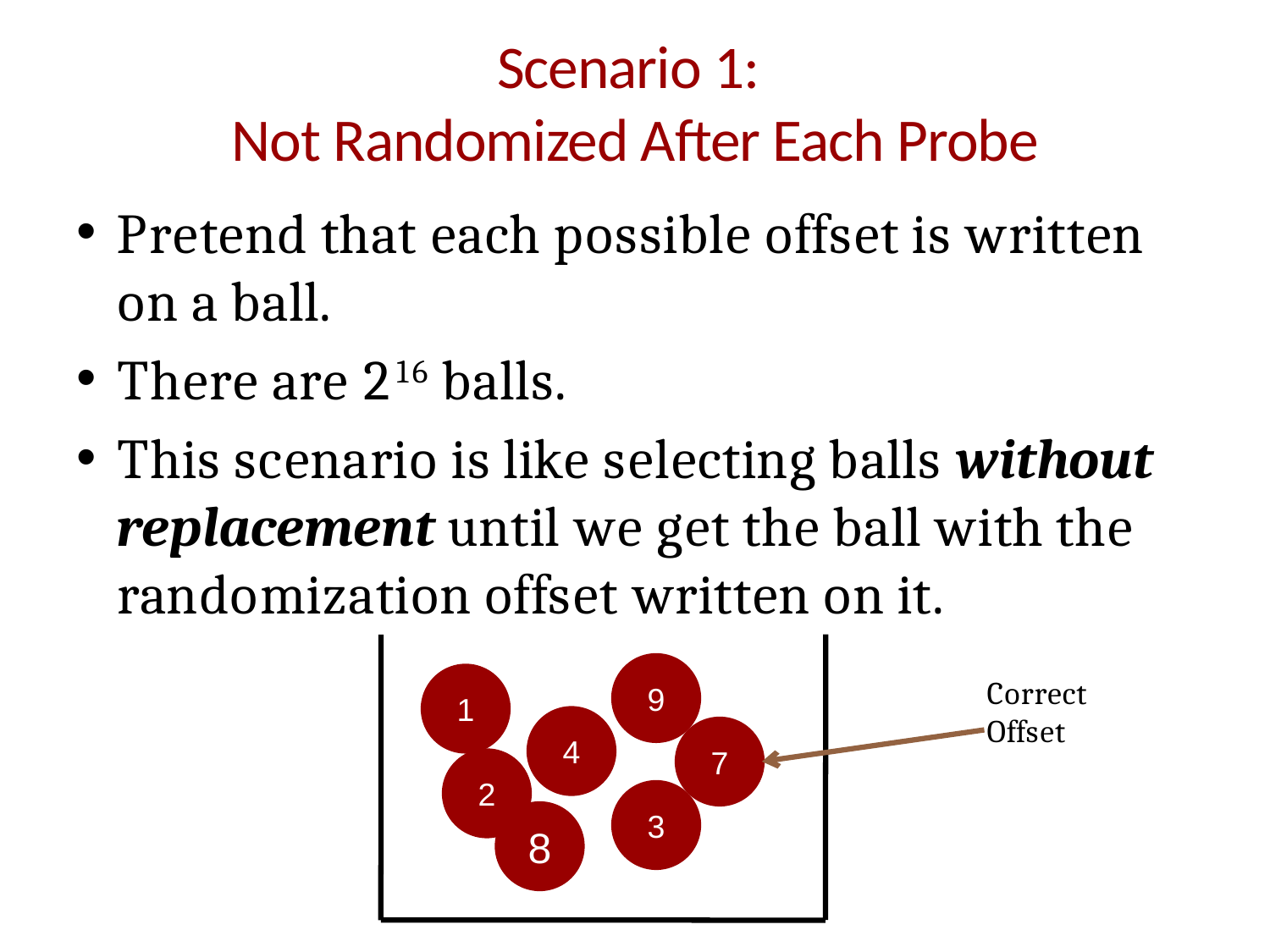

# Scenario 1: Not Randomized After Each Probe
Pretend that each possible offset is written on a ball.
There are 216 balls.
This scenario is like selecting balls without replacement until we get the ball with the randomization offset written on it.
9
1
Correct
Offset
4
7
2
3
8